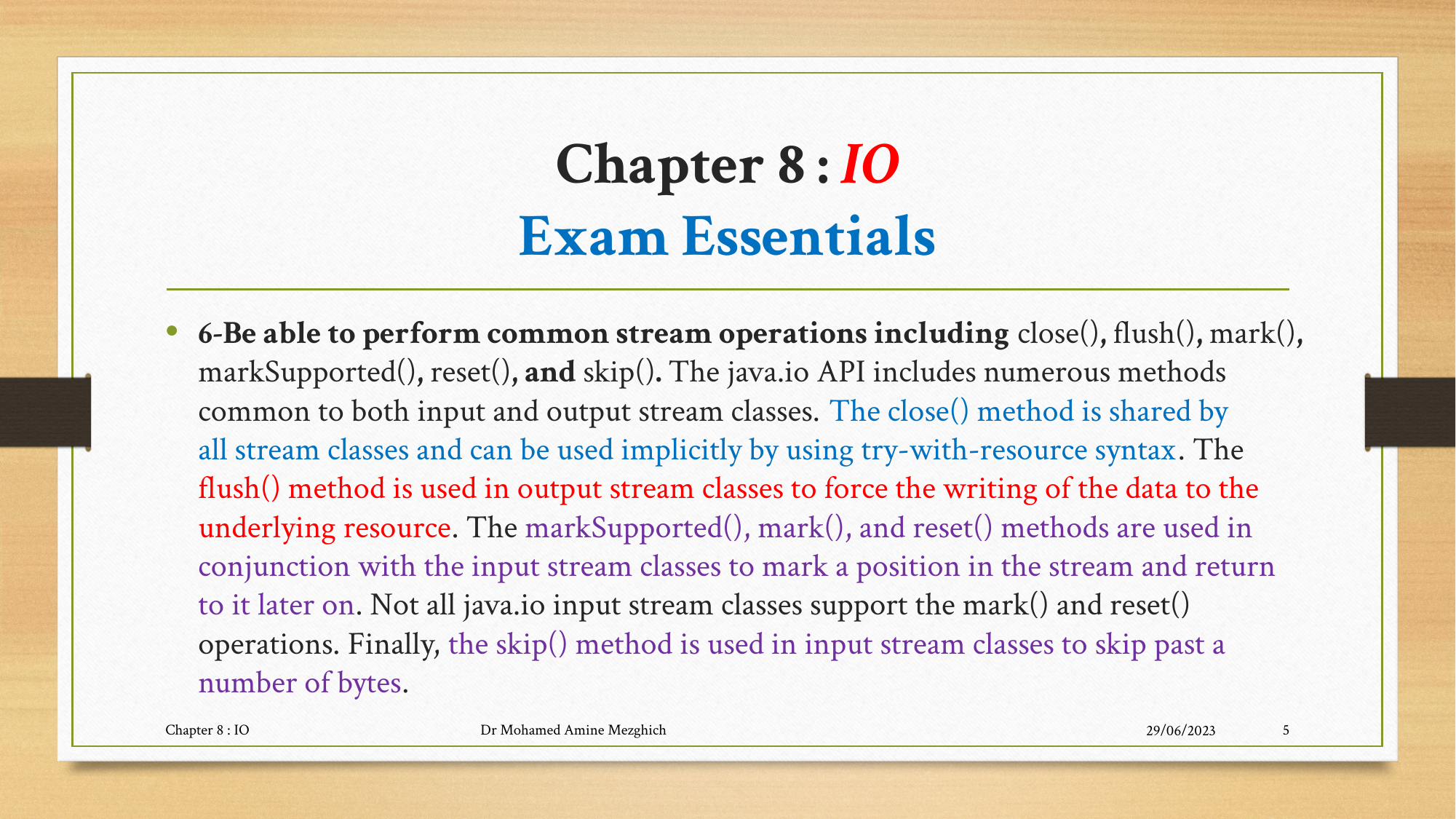

# Chapter 8 : IO Exam Essentials
6-Be able to perform common stream operations including close(), flush(), mark(),
markSupported(), reset(), and skip(). The java.io API includes numerous methods
common to both input and output stream classes. The close() method is shared by
all stream classes and can be used implicitly by using try-with-resource syntax. The
flush() method is used in output stream classes to force the writing of the data to the
underlying resource. The markSupported(), mark(), and reset() methods are used in
conjunction with the input stream classes to mark a position in the stream and return
to it later on. Not all java.io input stream classes support the mark() and reset()
operations. Finally, the skip() method is used in input stream classes to skip past a
number of bytes.
Chapter 8 : IO                                                                   Dr Mohamed Amine Mezghich
29/06/2023
5